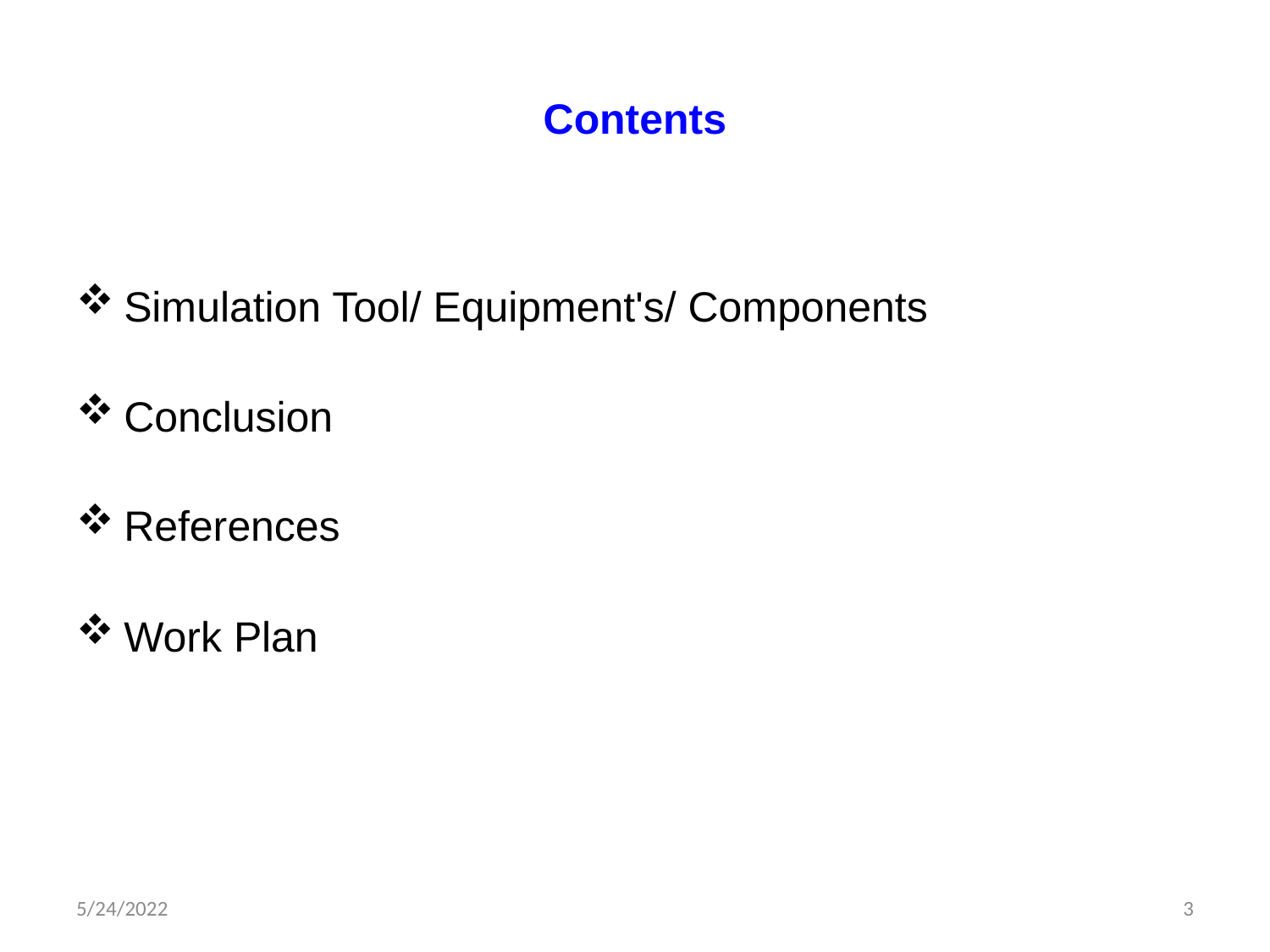

# Contents
Simulation Tool/ Equipment's/ Components
Conclusion
References
Work Plan

5/24/2022
3